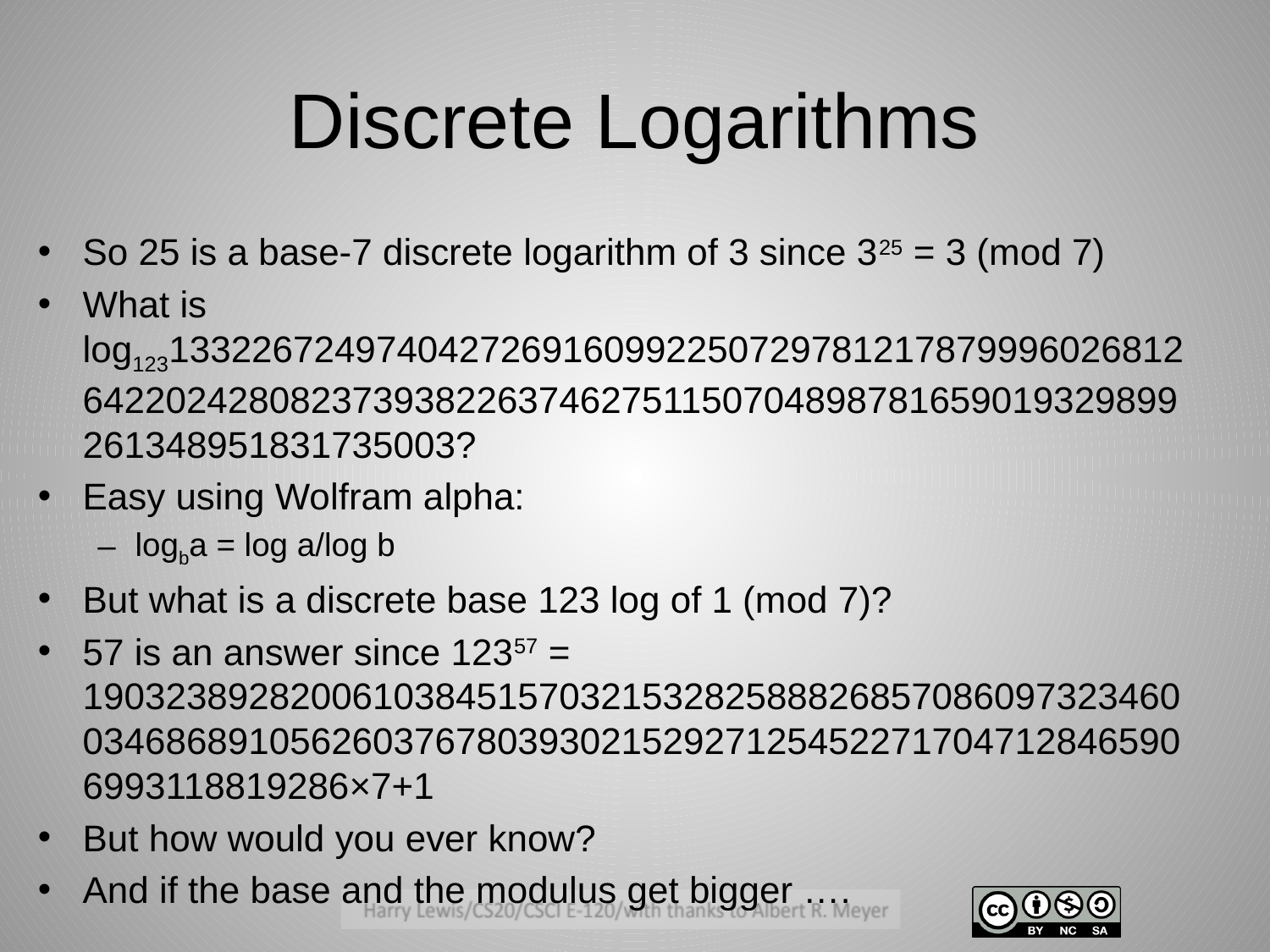

# Discrete Logarithms
So 25 is a base-7 discrete logarithm of 3 since 325 = 3 (mod 7)
What is log123133226724974042726916099225072978121787999602681264220242808237393822637462751150704898781659019329899261348951831735003?
Easy using Wolfram alpha:
logba = log a/log b
But what is a discrete base 123 log of 1 (mod 7)?
57 is an answer since 12357 = 19032389282006103845157032153282588826857086097323460034686891056260376780393021529271254522717047128465906993118819286×7+1
But how would you ever know?
And if the base and the modulus get bigger ….